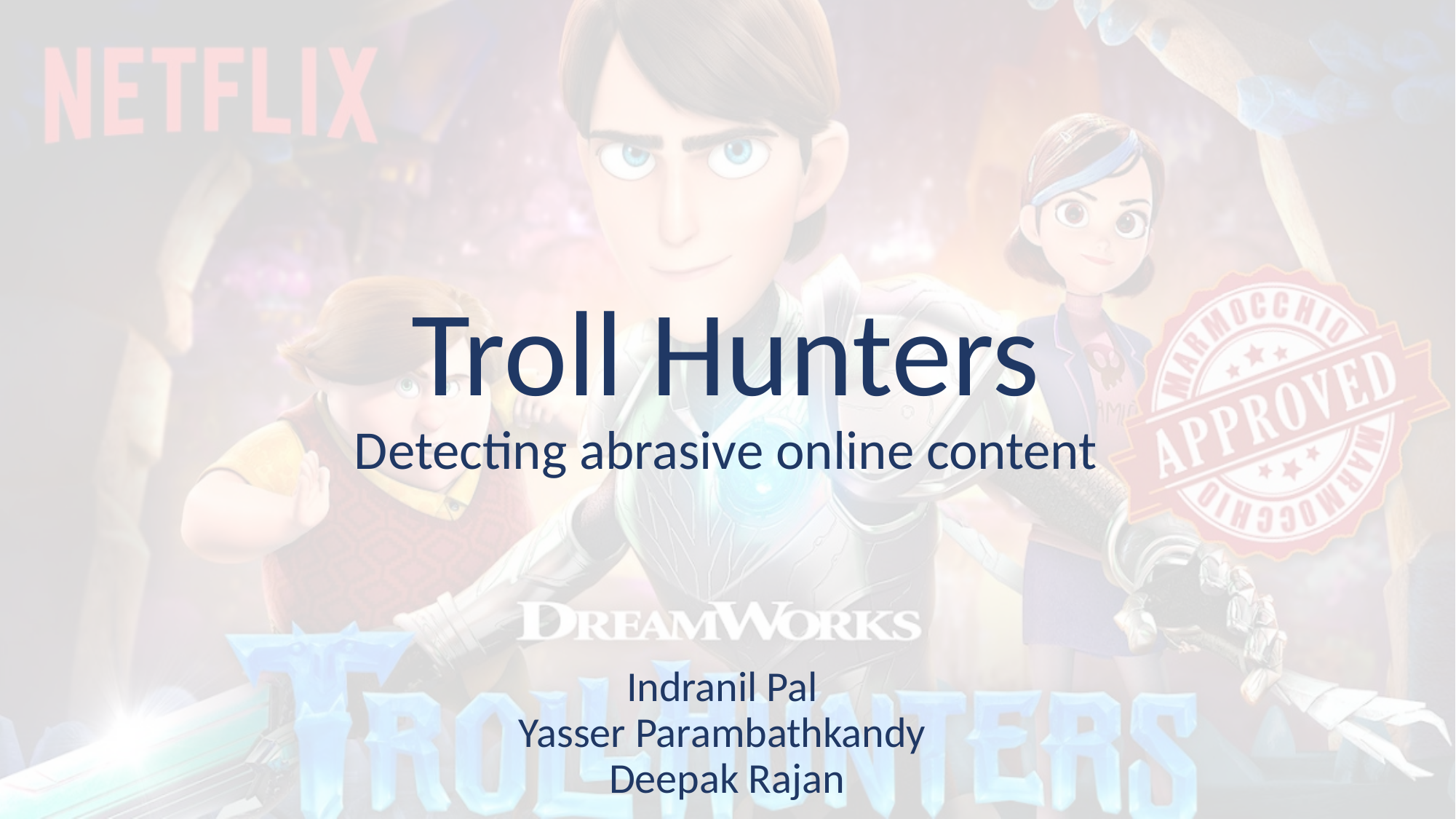

# Troll Hunters Detecting abrasive online content

Indranil Pal
Yasser Parambathkandy
Deepak Rajan